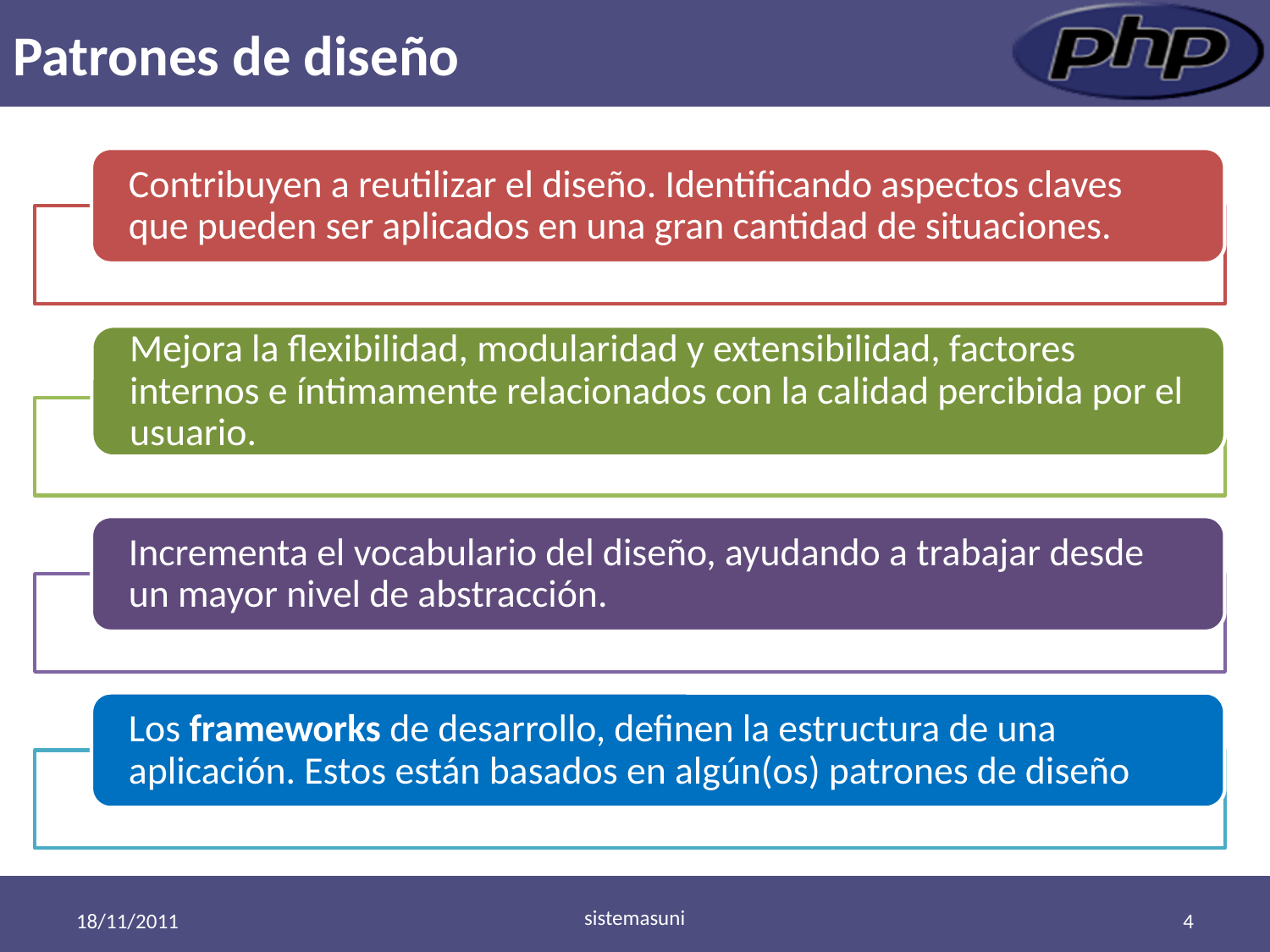

# Patrones de diseño
Contribuyen a reutilizar el diseño. Identificando aspectos claves que pueden ser aplicados en una gran cantidad de situaciones.
Mejora la flexibilidad, modularidad y extensibilidad, factores internos e íntimamente relacionados con la calidad percibida por el usuario.
Incrementa el vocabulario del diseño, ayudando a trabajar desde  un mayor nivel de abstracción.
Los frameworks de desarrollo, definen la estructura de una aplicación. Estos están basados en algún(os) patrones de diseño
sistemasuni
18/11/2011
4